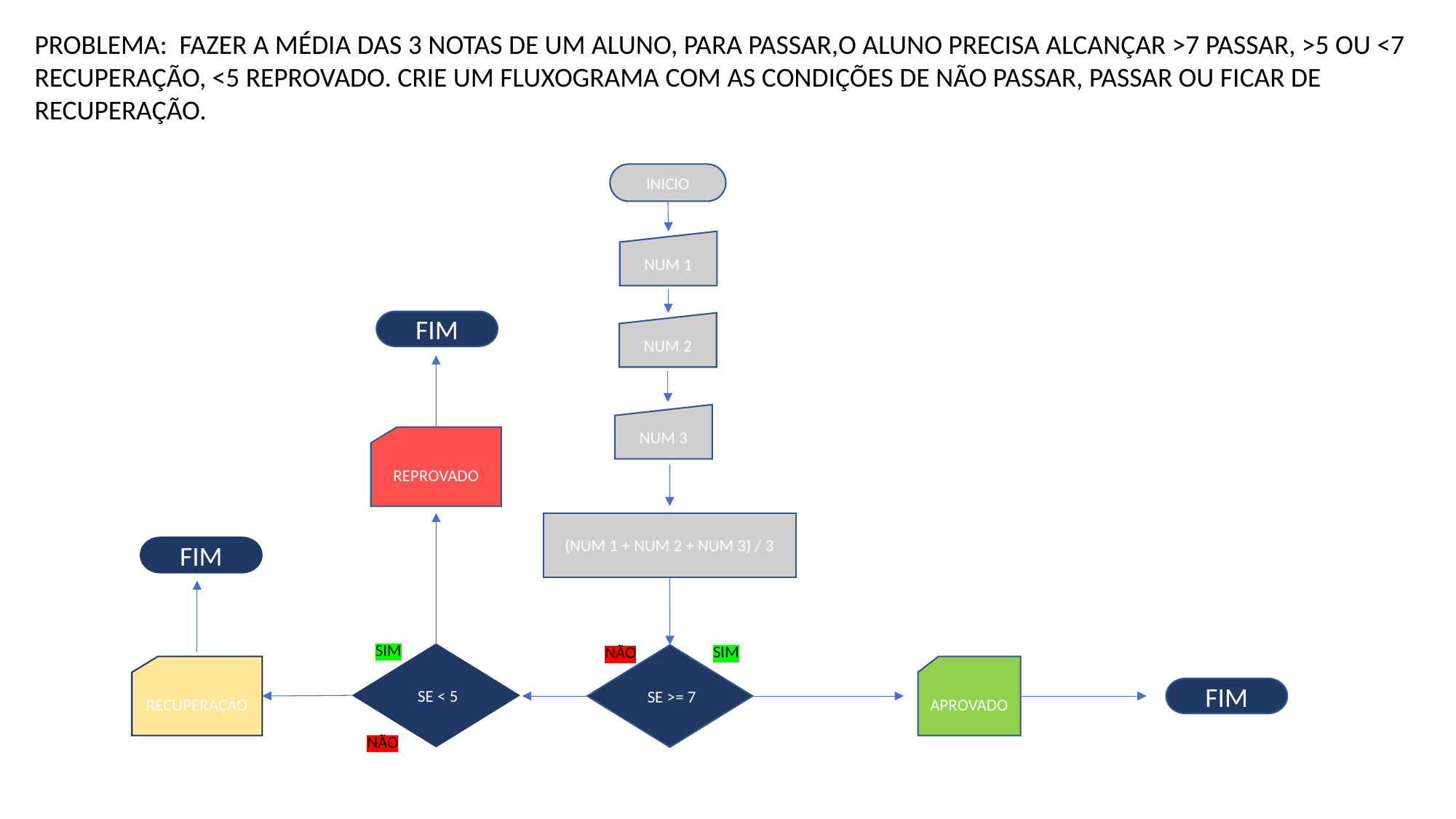

PROBLEMA:  FAZER A MÉDIA DAS 3 NOTAS DE UM ALUNO, PARA PASSAR,O ALUNO PRECISA ALCANÇAR >7 PASSAR, >5 OU <7 RECUPERAÇÃO, <5 REPROVADO. CRIE UM FLUXOGRAMA COM AS CONDIÇÕES DE NÃO PASSAR, PASSAR OU FICAR DE RECUPERAÇÃO.
INICIO
NUM 1
FIM
NUM 2
NUM 3
REPROVADO
(NUM 1 + NUM 2 + NUM 3) / 3
FIM
SIM
SIM
NÃO
 SE < 5
 SE >= 7
RECUPERAÇÃO
APROVADO
FIM
NÃO